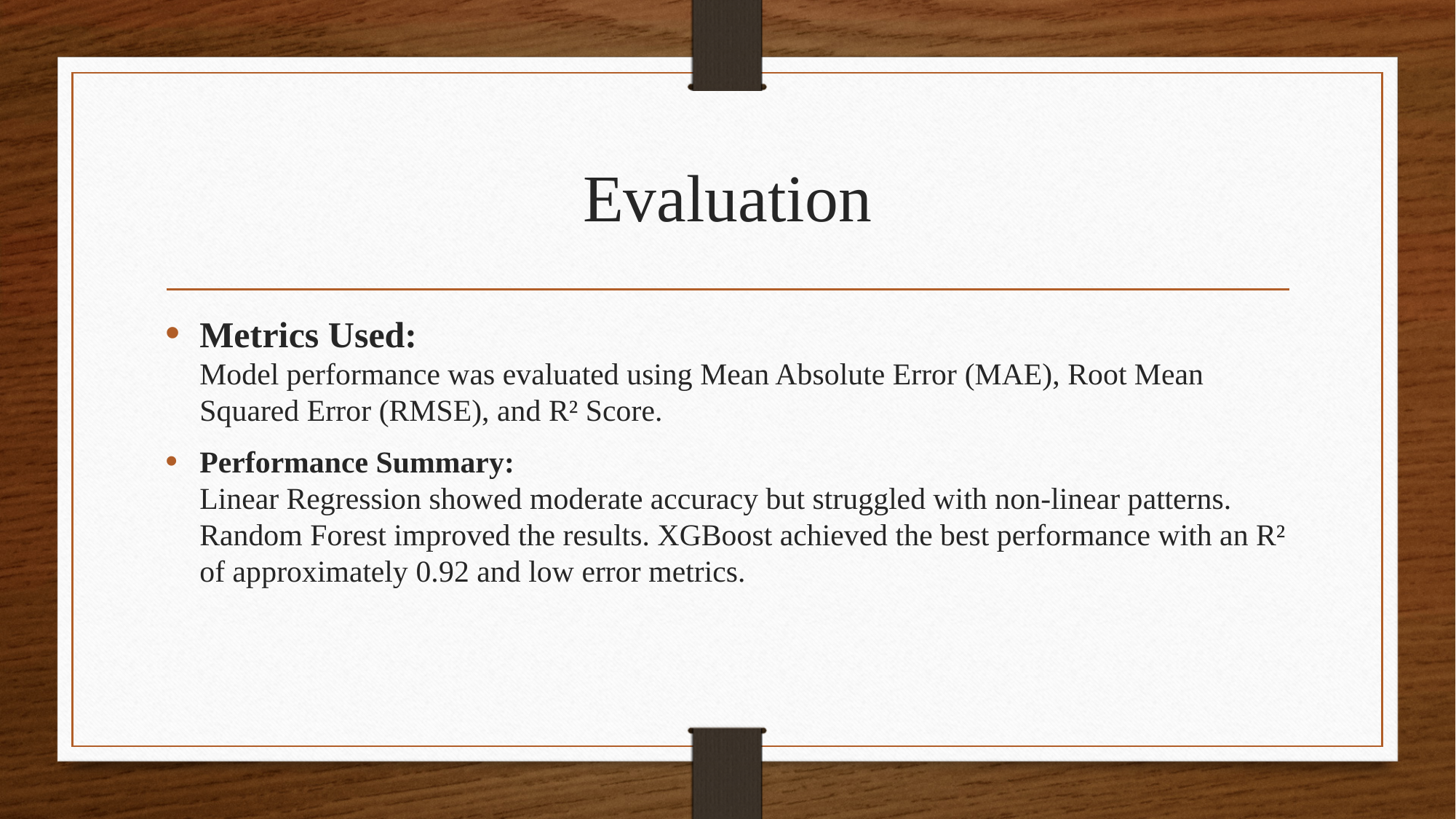

# Evaluation
Metrics Used:
Model performance was evaluated using Mean Absolute Error (MAE), Root Mean Squared Error (RMSE), and R² Score.
Performance Summary:
Linear Regression showed moderate accuracy but struggled with non-linear patterns. Random Forest improved the results. XGBoost achieved the best performance with an R² of approximately 0.92 and low error metrics.